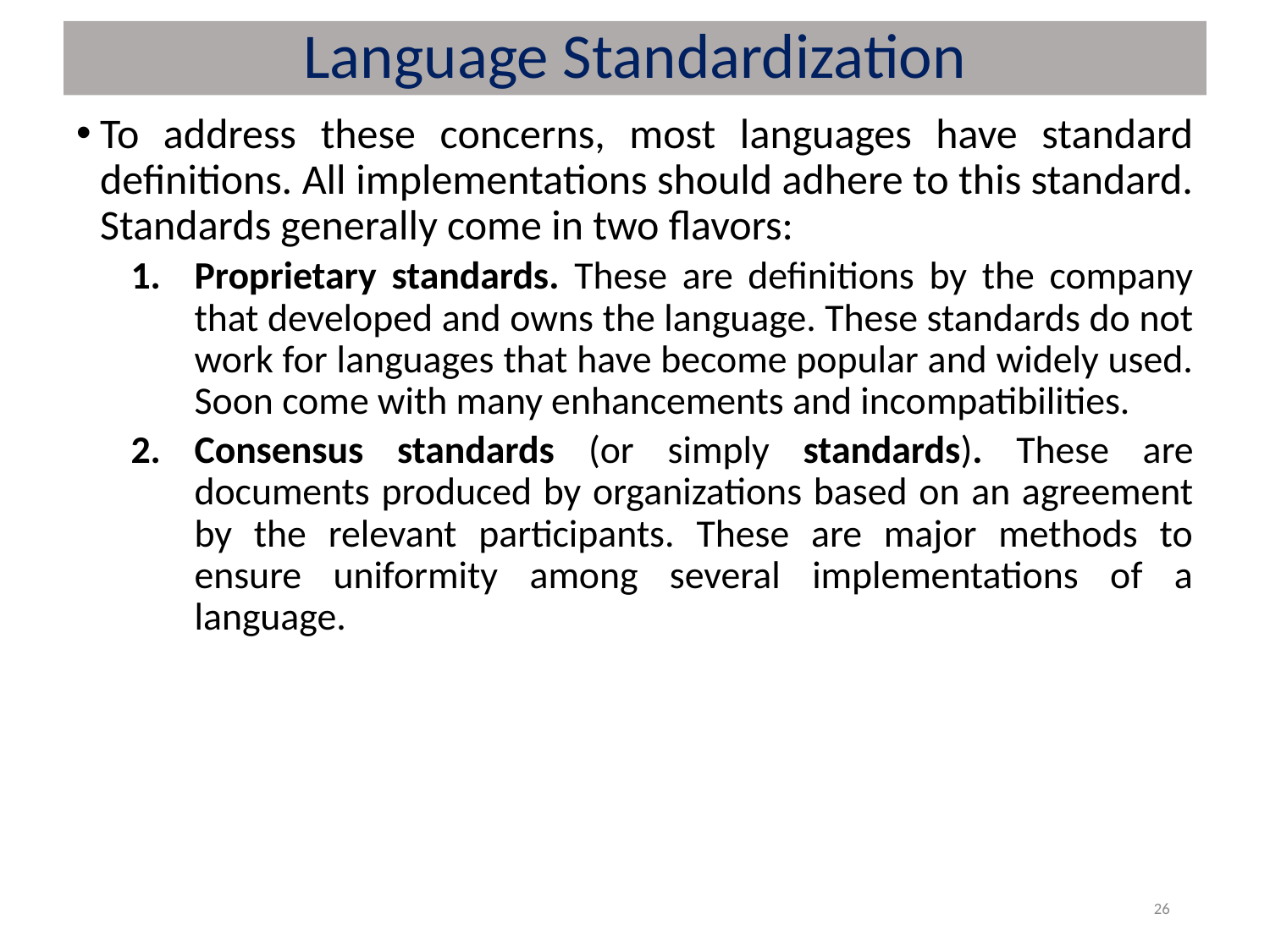

# Language Standardization
To address these concerns, most languages have standard definitions. All implementations should adhere to this standard. Standards generally come in two flavors:
Proprietary standards. These are definitions by the company that developed and owns the language. These standards do not work for languages that have become popular and widely used. Soon come with many enhancements and incompatibilities.
Consensus standards (or simply standards). These are documents produced by organizations based on an agreement by the relevant participants. These are major methods to ensure uniformity among several implementations of a language.
26